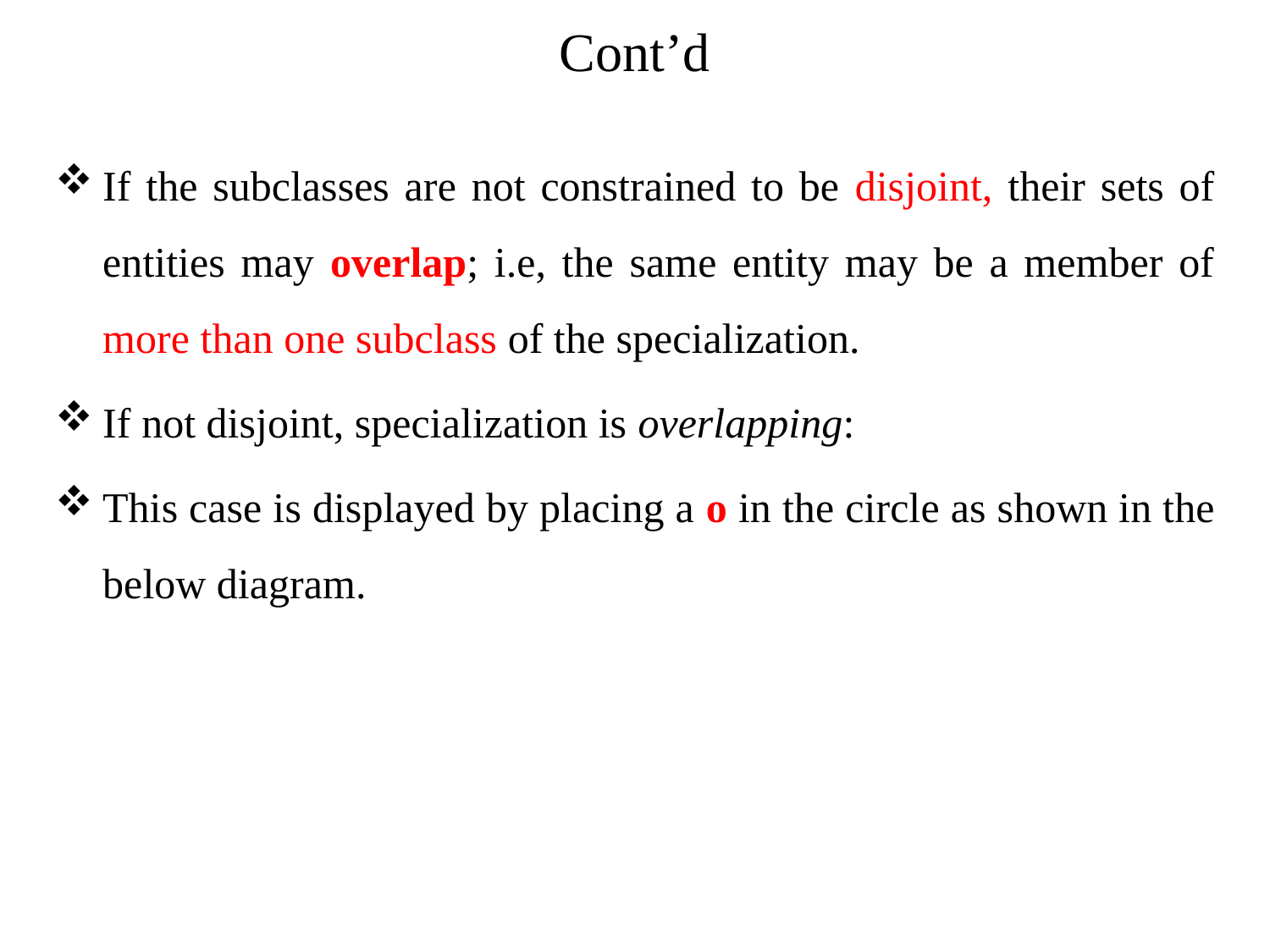

# Cont’d
If the subclasses are not constrained to be disjoint, their sets of entities may overlap; i.e, the same entity may be a member of more than one subclass of the specialization.
If not disjoint, specialization is overlapping:
This case is displayed by placing a o in the circle as shown in the below diagram.